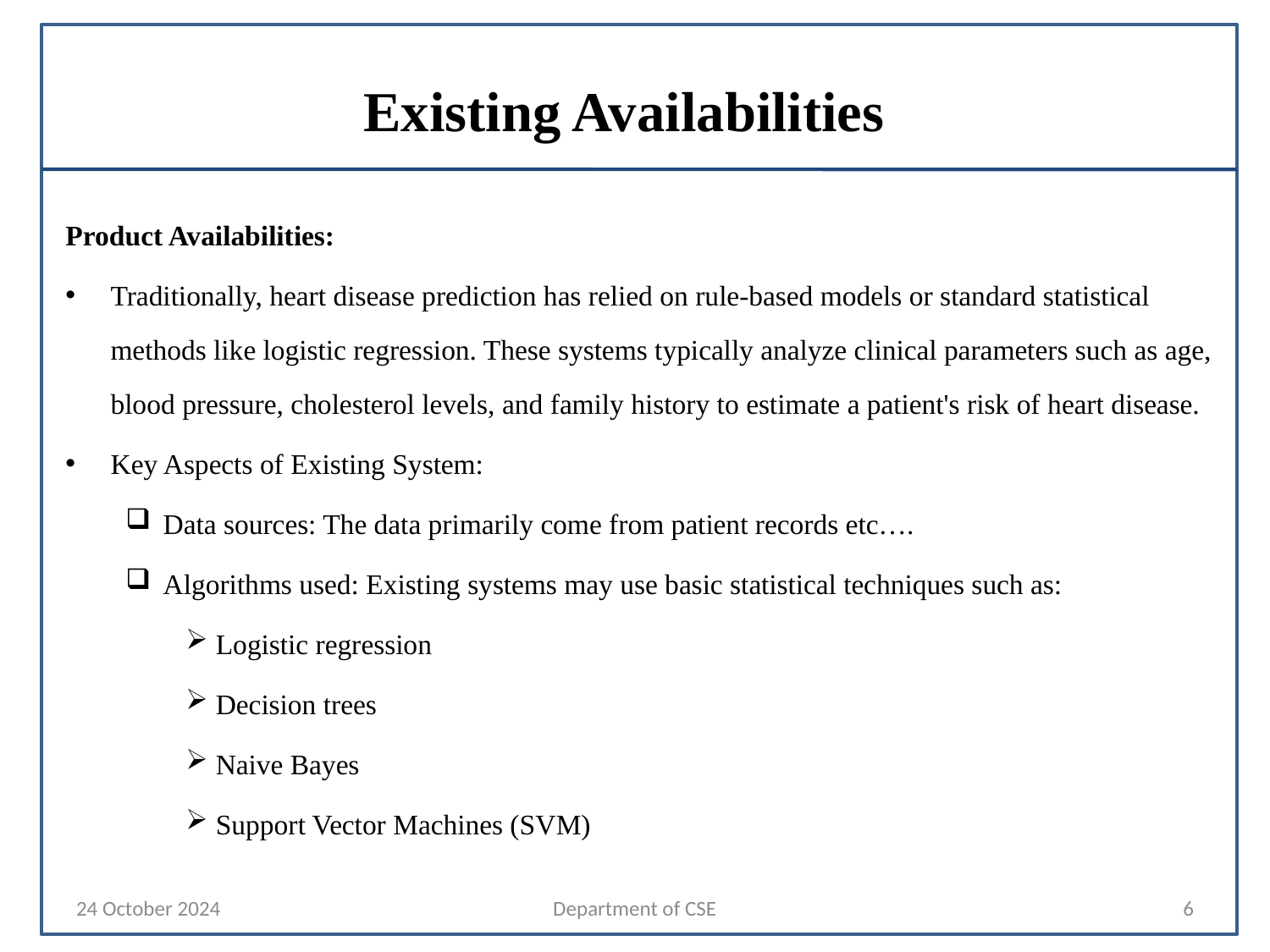

# Existing Availabilities
Product Availabilities:
Traditionally, heart disease prediction has relied on rule-based models or standard statistical methods like logistic regression. These systems typically analyze clinical parameters such as age, blood pressure, cholesterol levels, and family history to estimate a patient's risk of heart disease.
Key Aspects of Existing System:
Data sources: The data primarily come from patient records etc….
Algorithms used: Existing systems may use basic statistical techniques such as:
Logistic regression
Decision trees
Naive Bayes
Support Vector Machines (SVM)

24 October 2024
Department of CSE
6